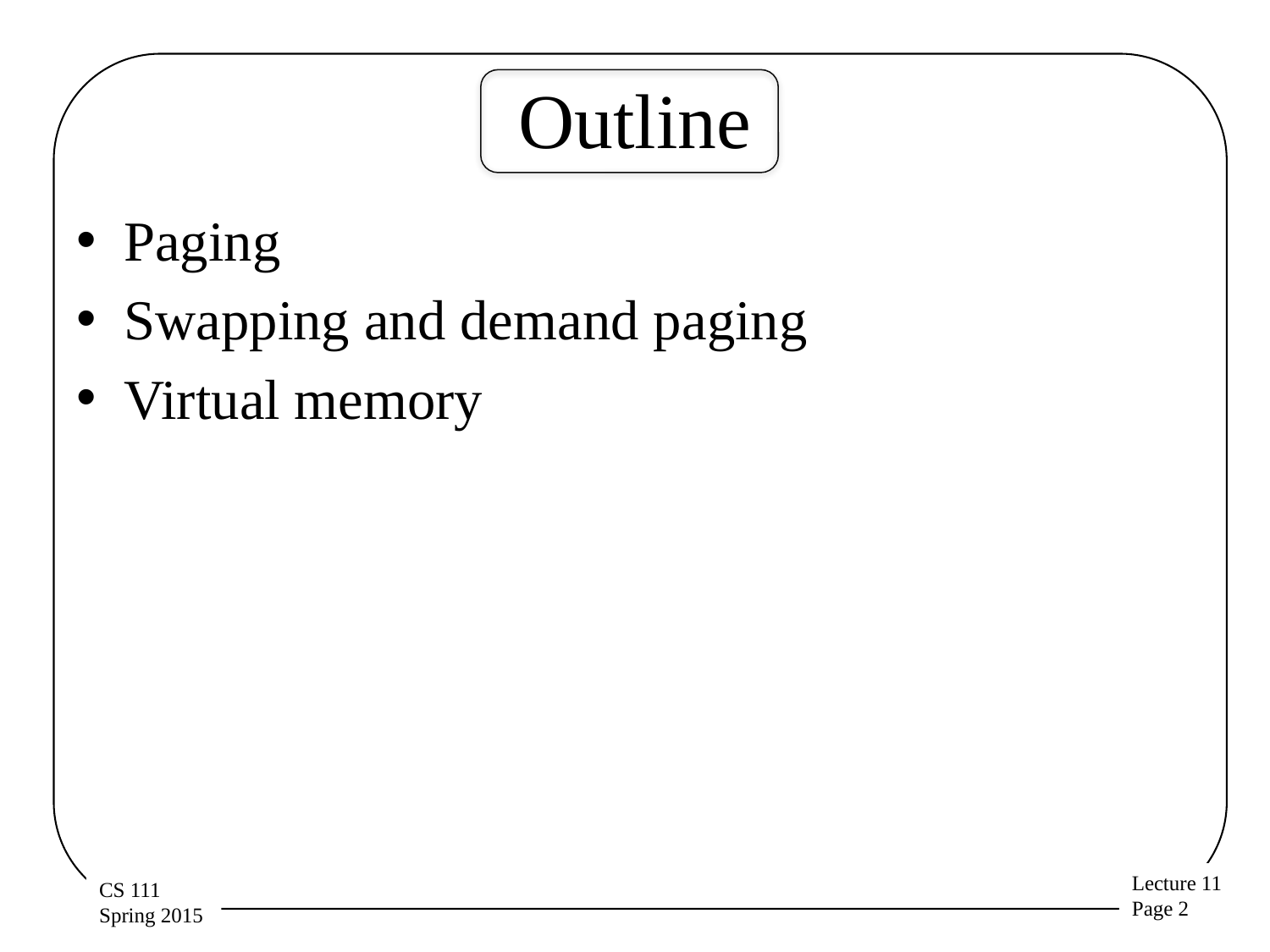

# Outline

Paging
Swapping and demand paging
Virtual memory